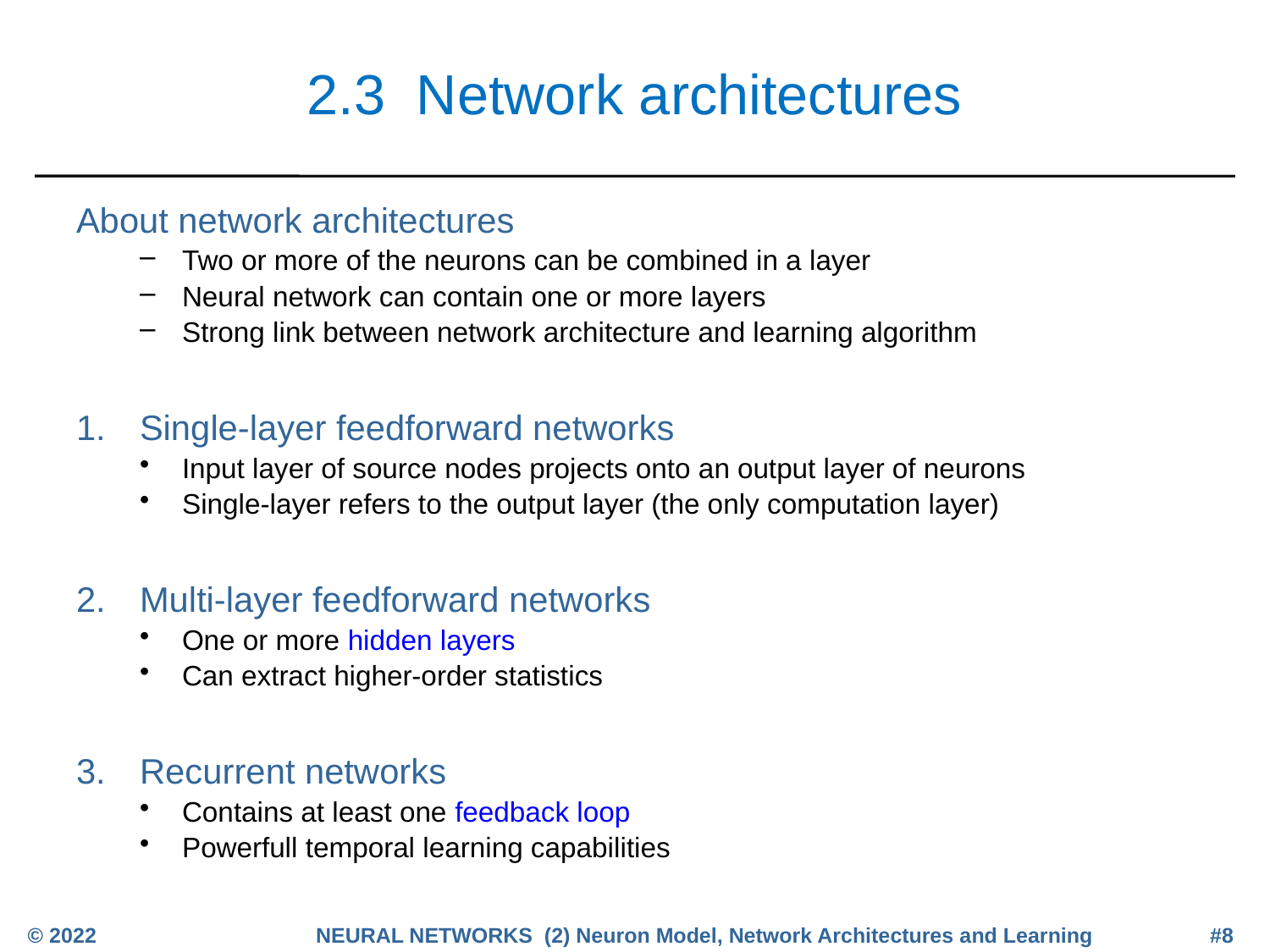

# 2.3  Network architectures

About network architectures
Two or more of the neurons can be combined in a layer
Neural network can contain one or more layers
Strong link between network architecture and learning algorithm

Single-layer feedforward networks
Input layer of source nodes projects onto an output layer of neurons
Single-layer refers to the output layer (the only computation layer)

Multi-layer feedforward networks
One or more hidden layers
Can extract higher-order statistics

Recurrent networks
Contains at least one feedback loop
Powerfull temporal learning capabilities

© 2022
NEURAL NETWORKS  (2) Neuron Model, Network Architectures and Learning
#8